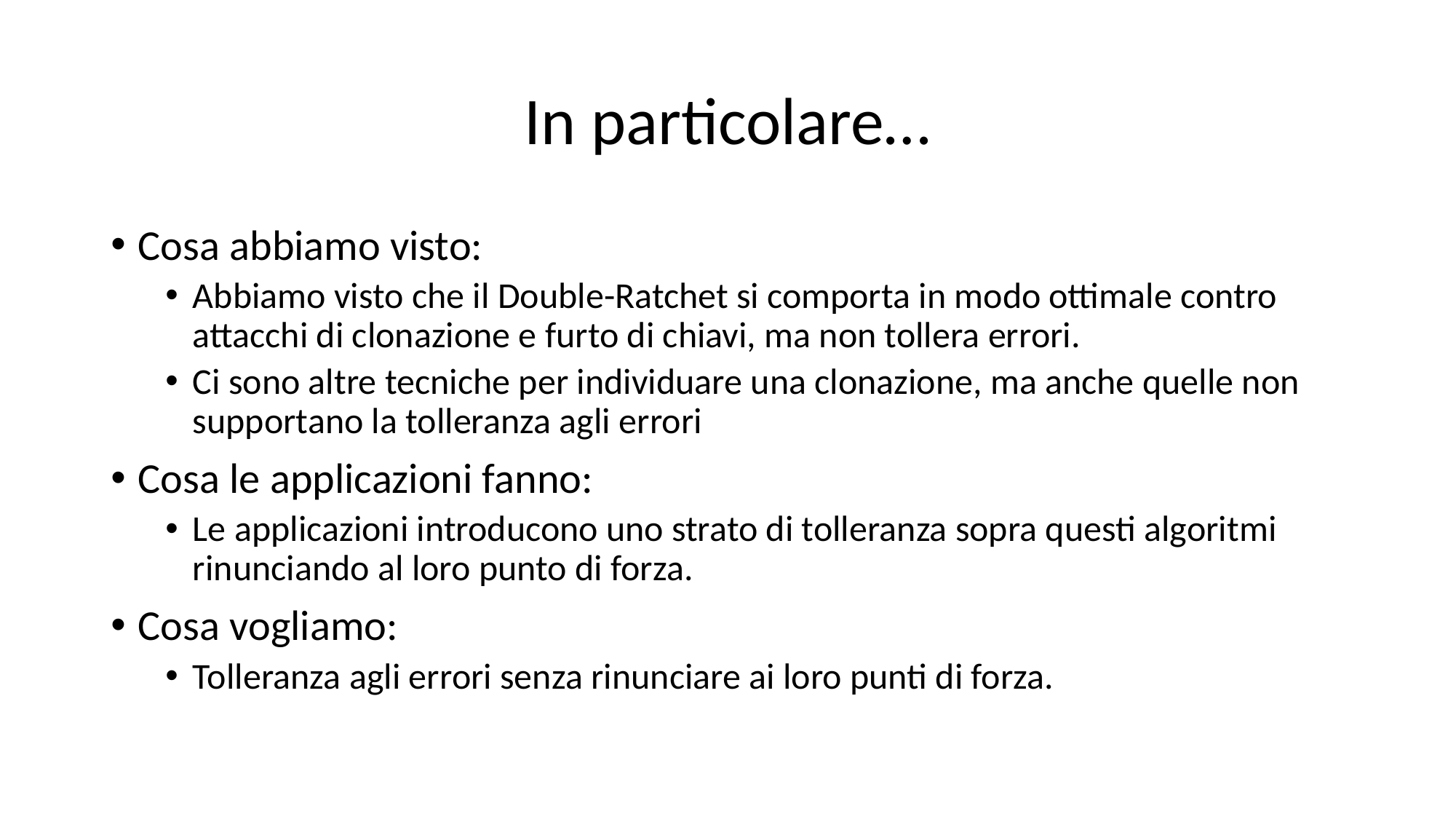

# In particolare…
Cosa abbiamo visto:
Abbiamo visto che il Double-Ratchet si comporta in modo ottimale contro attacchi di clonazione e furto di chiavi, ma non tollera errori.
Ci sono altre tecniche per individuare una clonazione, ma anche quelle non supportano la tolleranza agli errori
Cosa le applicazioni fanno:
Le applicazioni introducono uno strato di tolleranza sopra questi algoritmi rinunciando al loro punto di forza.
Cosa vogliamo:
Tolleranza agli errori senza rinunciare ai loro punti di forza.